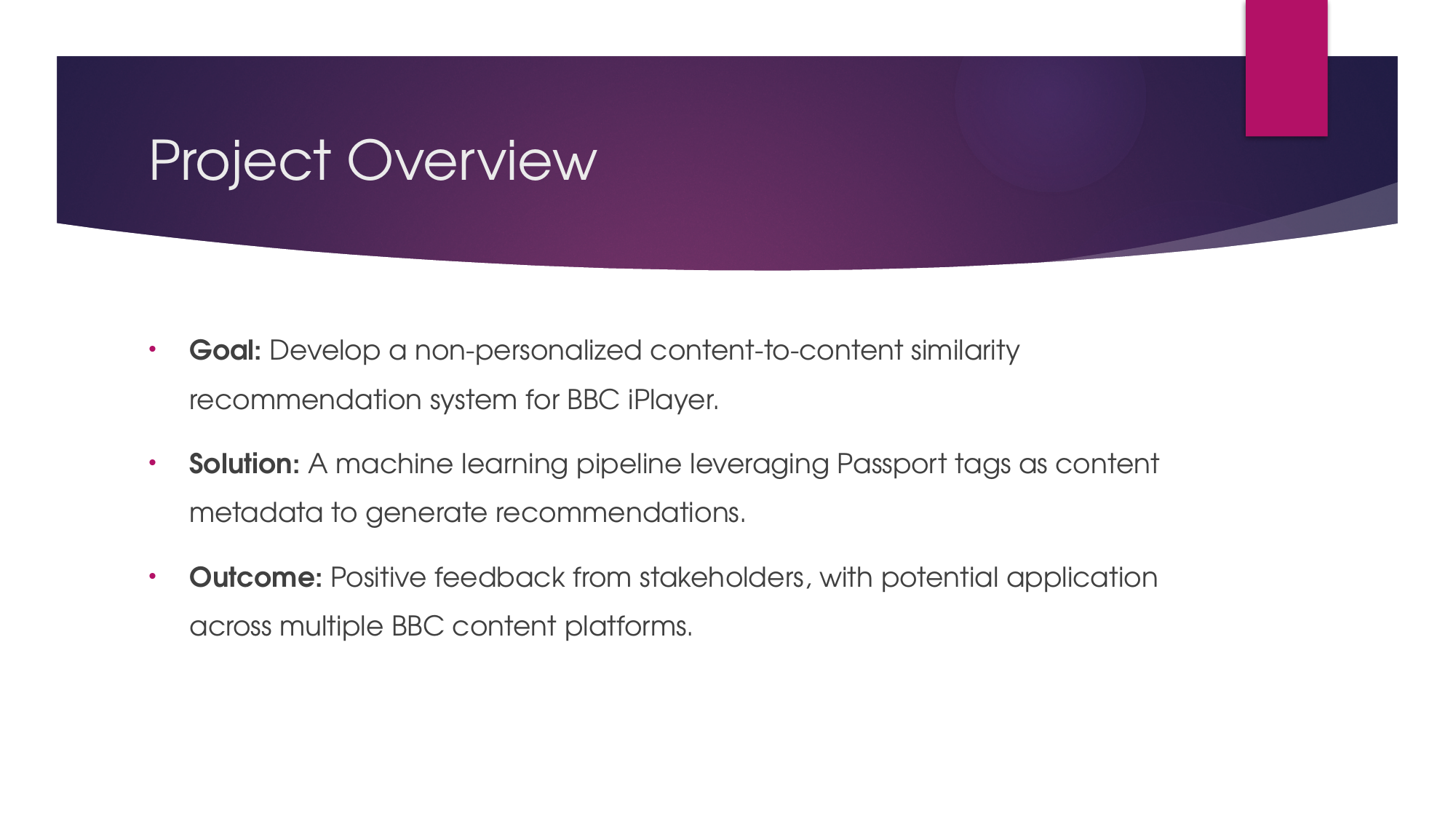

# Project Overview
Goal: Develop a non-personalized content-to-content similarity recommendation system for BBC iPlayer.
Solution: A machine learning pipeline leveraging Passport tags as content metadata to generate recommendations.
Outcome: Positive feedback from stakeholders, with potential application across multiple BBC content platforms.